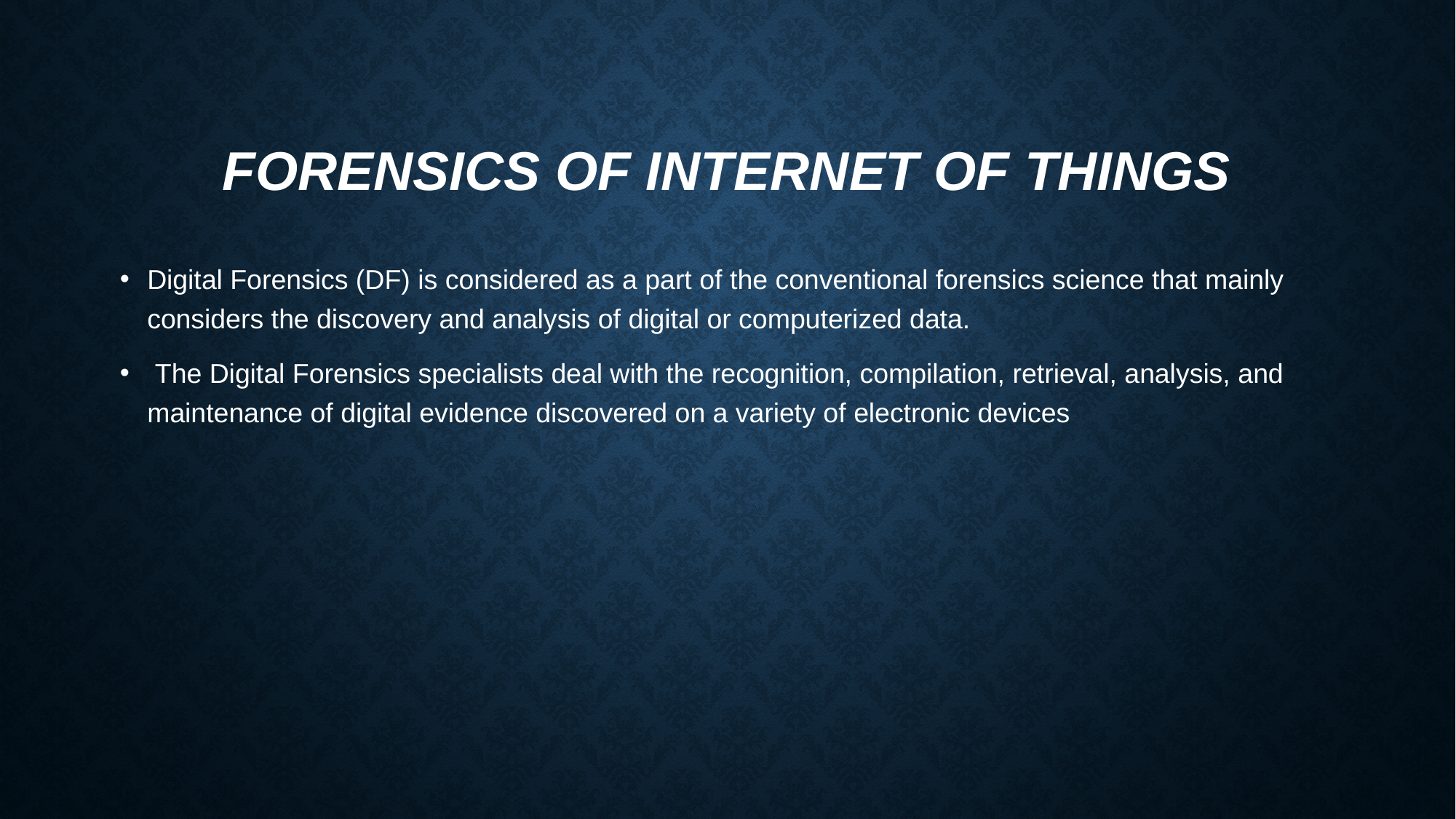

# Forensics of Internet of Things
Digital Forensics (DF) is considered as a part of the conventional forensics science that mainly considers the discovery and analysis of digital or computerized data.
 The Digital Forensics specialists deal with the recognition, compilation, retrieval, analysis, and maintenance of digital evidence discovered on a variety of electronic devices